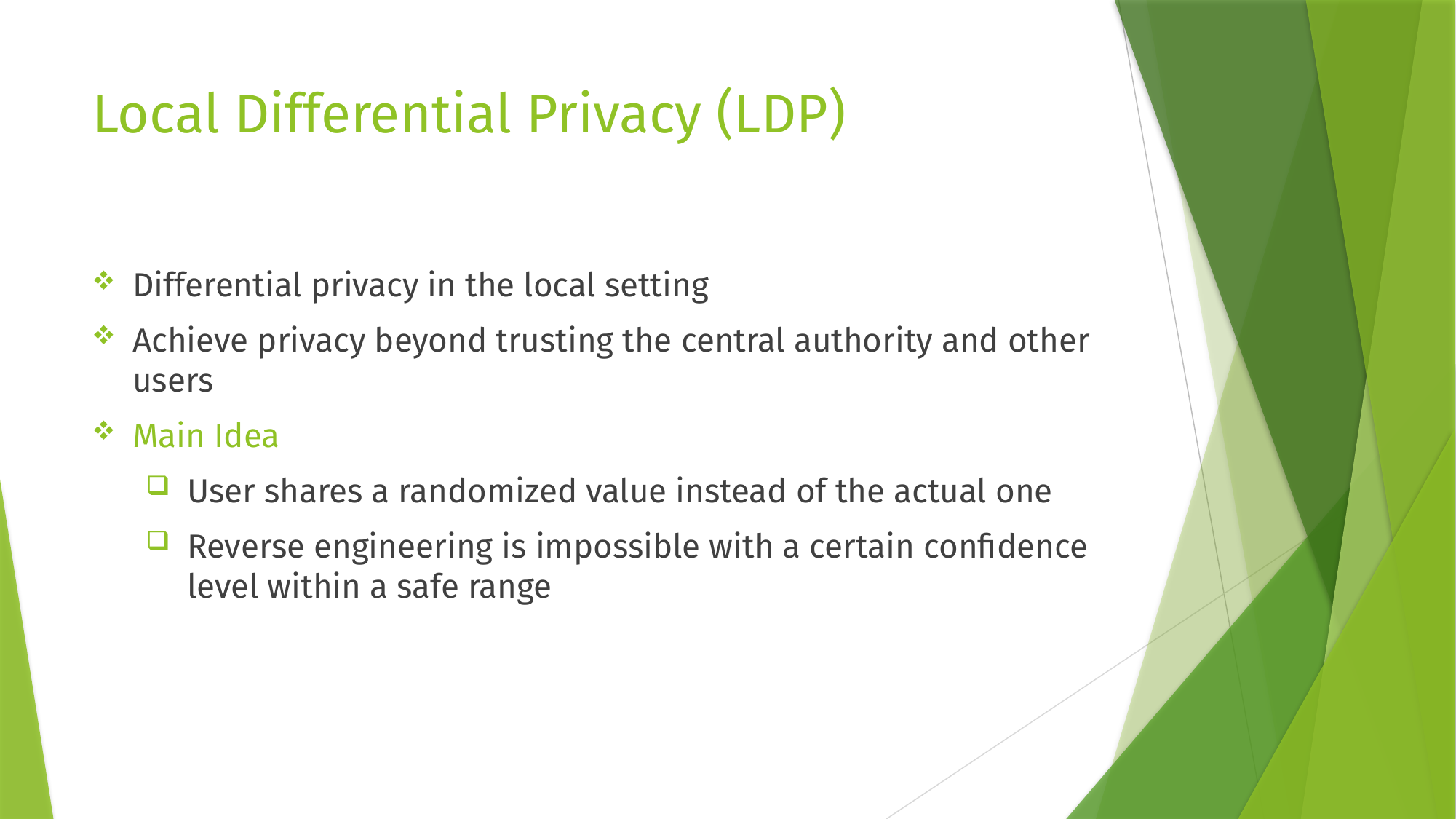

# Local Differential Privacy (LDP)
Differential privacy in the local setting
Achieve privacy beyond trusting the central authority and other users
Main Idea
User shares a randomized value instead of the actual one
Reverse engineering is impossible with a certain confidence level within a safe range